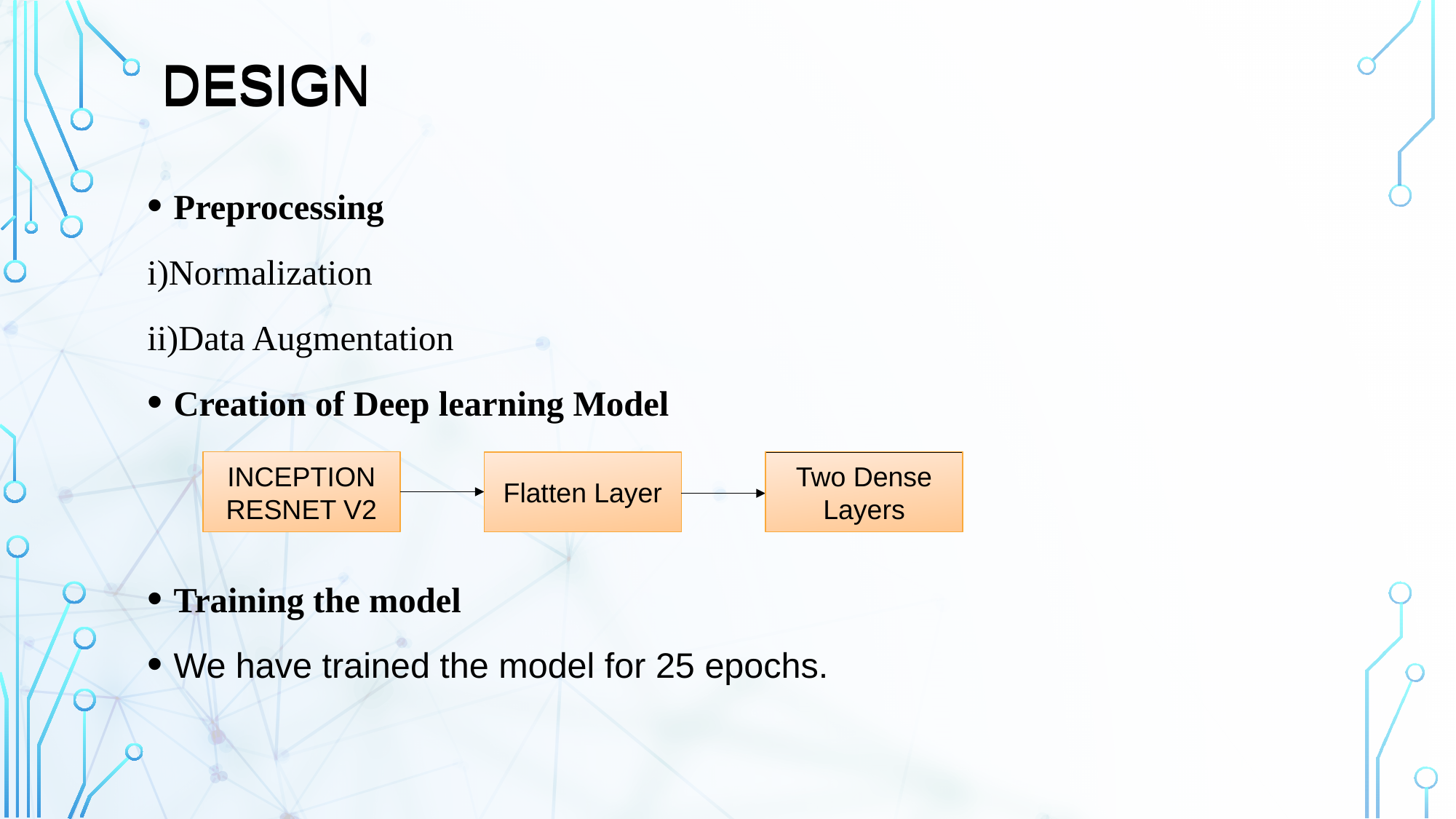

# design
 design
Preprocessing
i)Normalization
ii)Data Augmentation
Creation of Deep learning Model

Training the model
We have trained the model for 25 epochs.

INCEPTION RESNET V2
Two Dense Layers
Flatten Layer